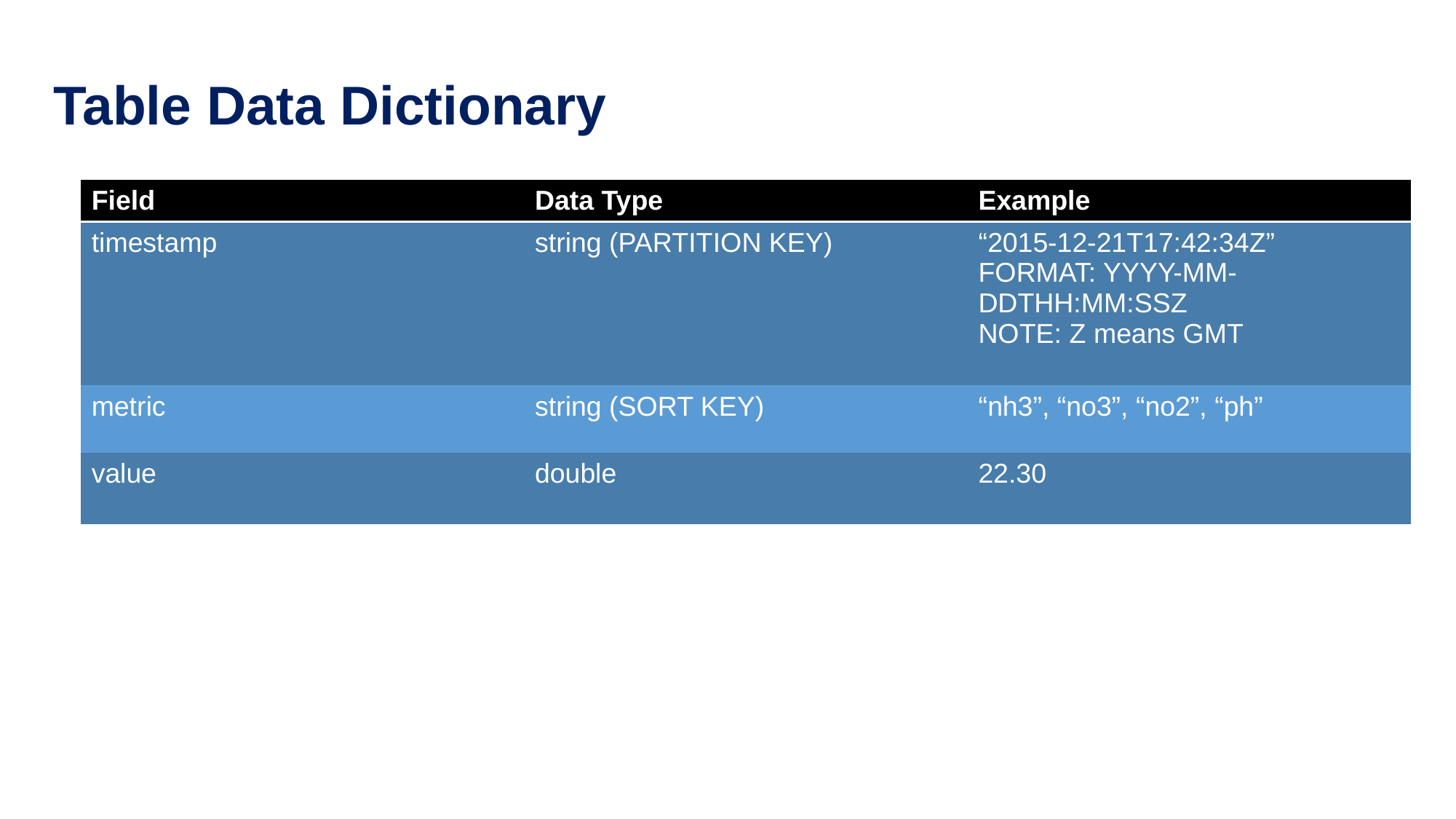

Table Data Dictionary
| Field | Data Type | Example |
| --- | --- | --- |
| timestamp | string (PARTITION KEY) | “2015-12-21T17:42:34Z” FORMAT: YYYY-MM-DDTHH:MM:SSZ NOTE: Z means GMT |
| metric | string (SORT KEY) | “nh3”, “no3”, “no2”, “ph” |
| value | double | 22.30 |